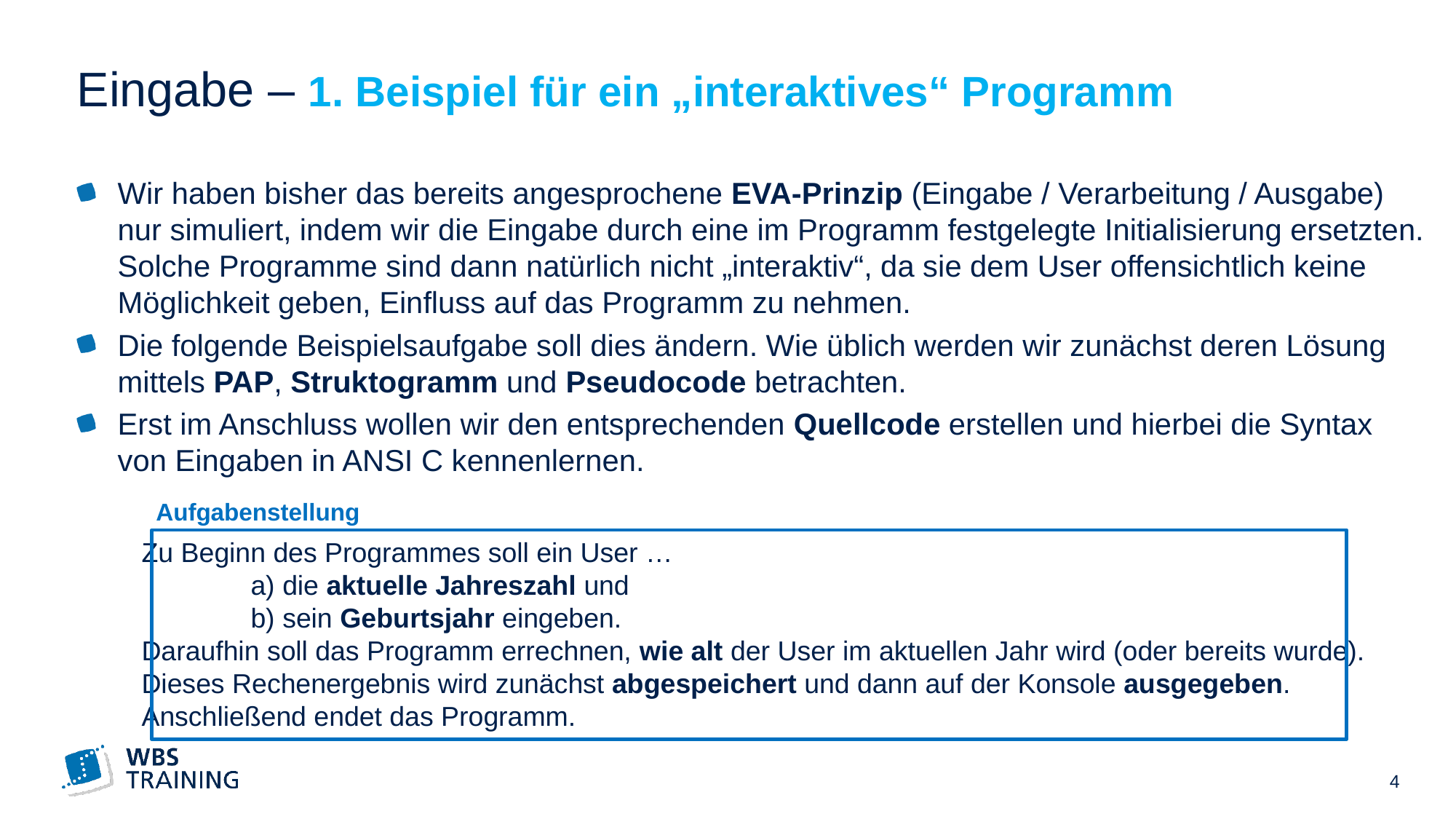

# Eingabe – 1. Beispiel für ein „interaktives“ Programm
Wir haben bisher das bereits angesprochene EVA-Prinzip (Eingabe / Verarbeitung / Ausgabe) nur simuliert, indem wir die Eingabe durch eine im Programm festgelegte Initialisierung ersetzten. Solche Programme sind dann natürlich nicht „interaktiv“, da sie dem User offensichtlich keine Möglichkeit geben, Einfluss auf das Programm zu nehmen.
Die folgende Beispielsaufgabe soll dies ändern. Wie üblich werden wir zunächst deren Lösung mittels PAP, Struktogramm und Pseudocode betrachten.
Erst im Anschluss wollen wir den entsprechenden Quellcode erstellen und hierbei die Syntax von Eingaben in ANSI C kennenlernen.
Aufgabenstellung
Zu Beginn des Programmes soll ein User …
	a) die aktuelle Jahreszahl und
	b) sein Geburtsjahr eingeben.
Daraufhin soll das Programm errechnen, wie alt der User im aktuellen Jahr wird (oder bereits wurde).
Dieses Rechenergebnis wird zunächst abgespeichert und dann auf der Konsole ausgegeben.
Anschließend endet das Programm.

    4